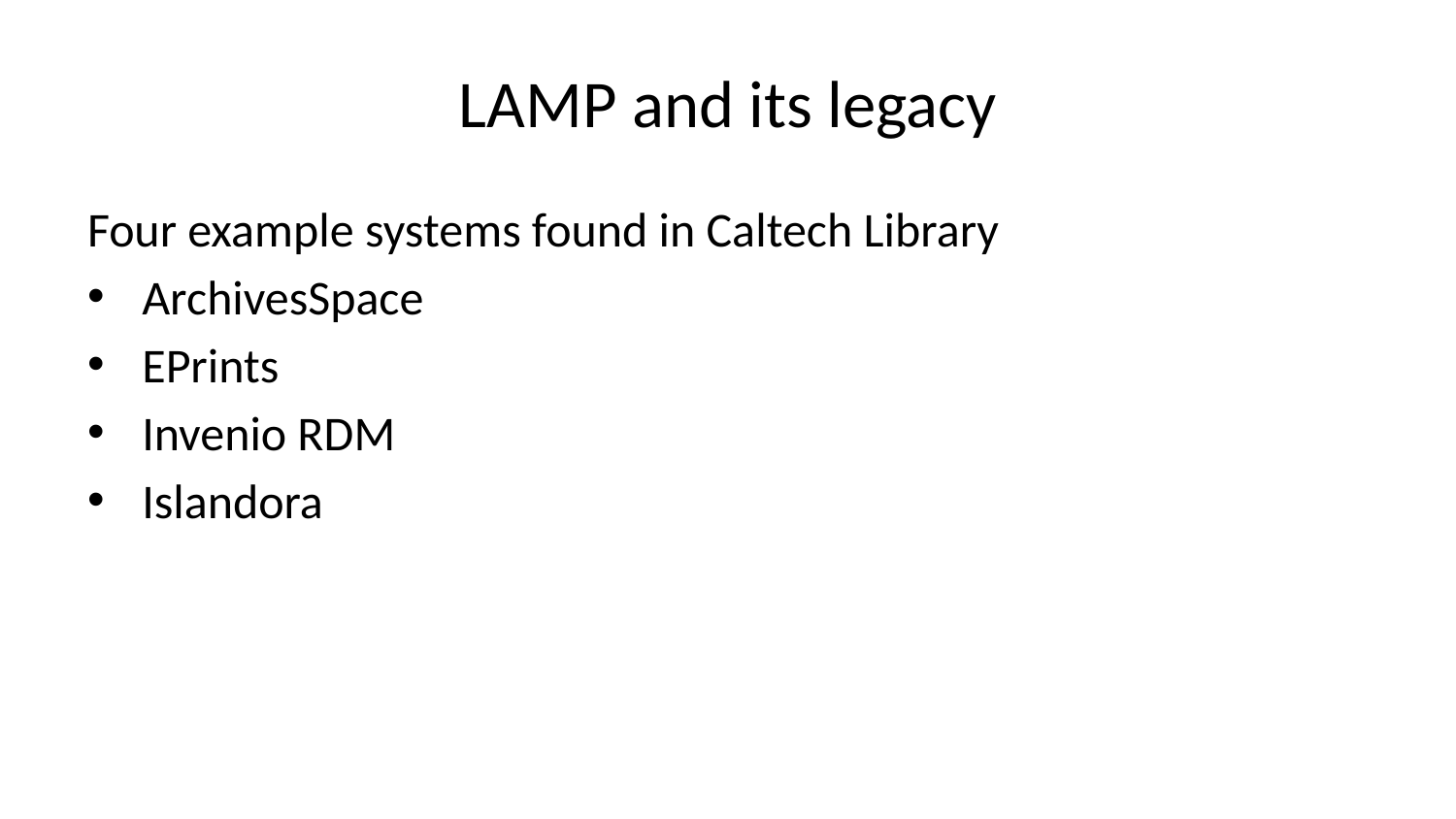

# LAMP and its legacy
Four example systems found in Caltech Library
ArchivesSpace
EPrints
Invenio RDM
Islandora